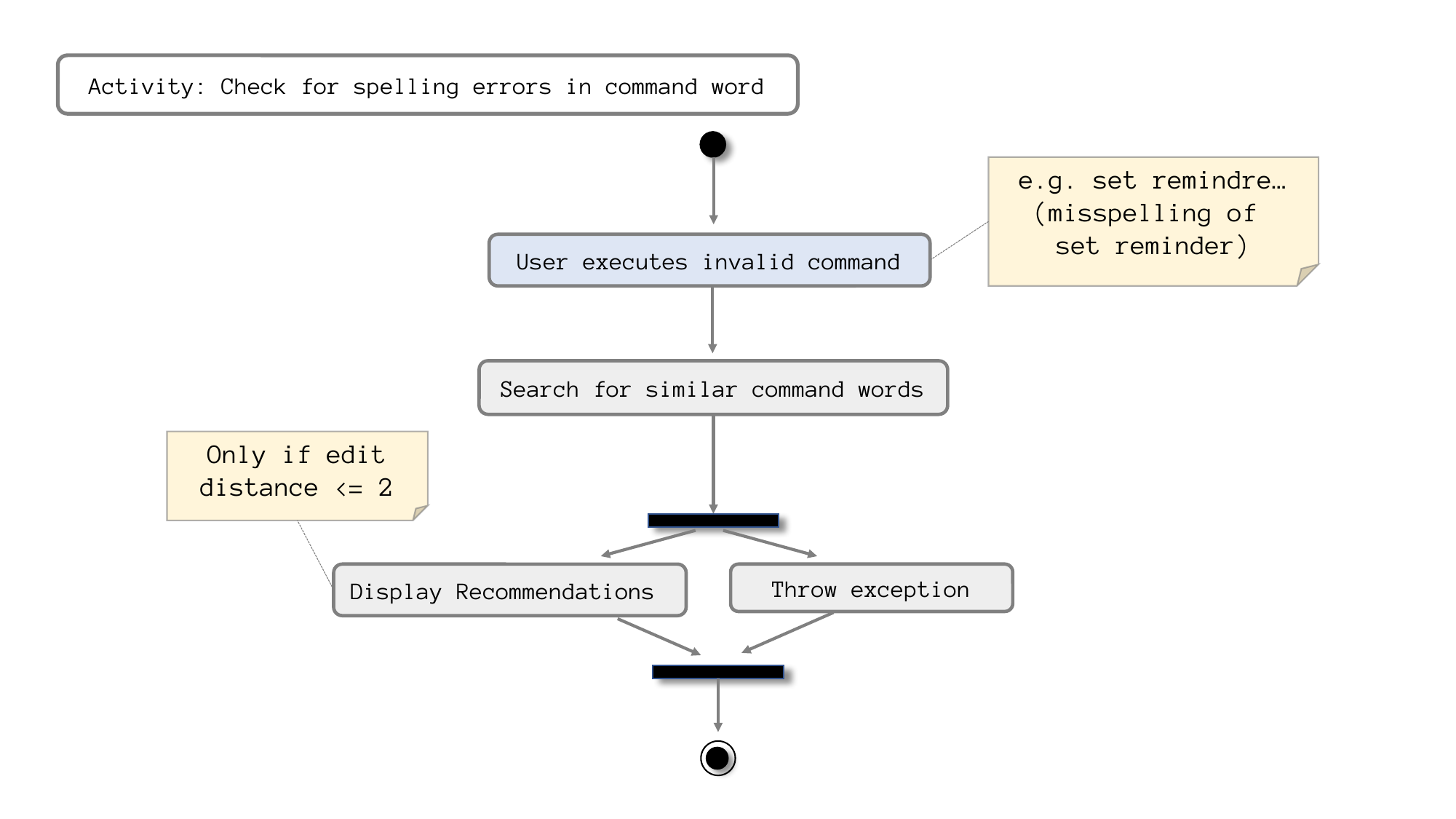

Activity: Check for spelling errors in command word

e.g. set remindre… (misspelling of
set reminder)
User executes invalid command
Search for similar command words
Only if edit distance <= 2

Display Recommendations
Throw exception